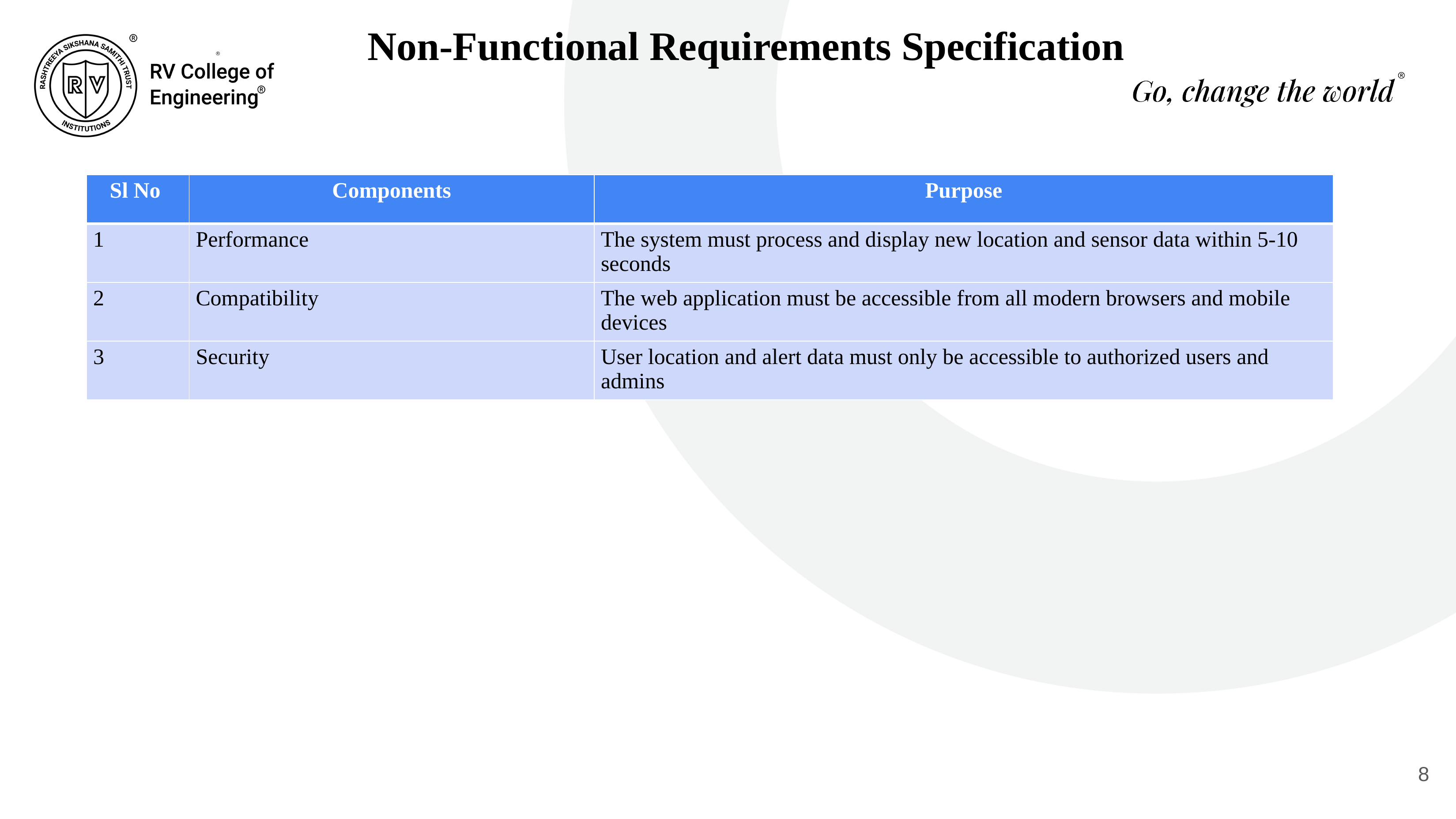

Non-Functional Requirements Specification

| Sl No | Components | Purpose |
| --- | --- | --- |
| 1 | Performance | The system must process and display new location and sensor data within 5-10 seconds |
| 2 | Compatibility | The web application must be accessible from all modern browsers and mobile devices |
| 3 | Security | User location and alert data must only be accessible to authorized users and admins |
8